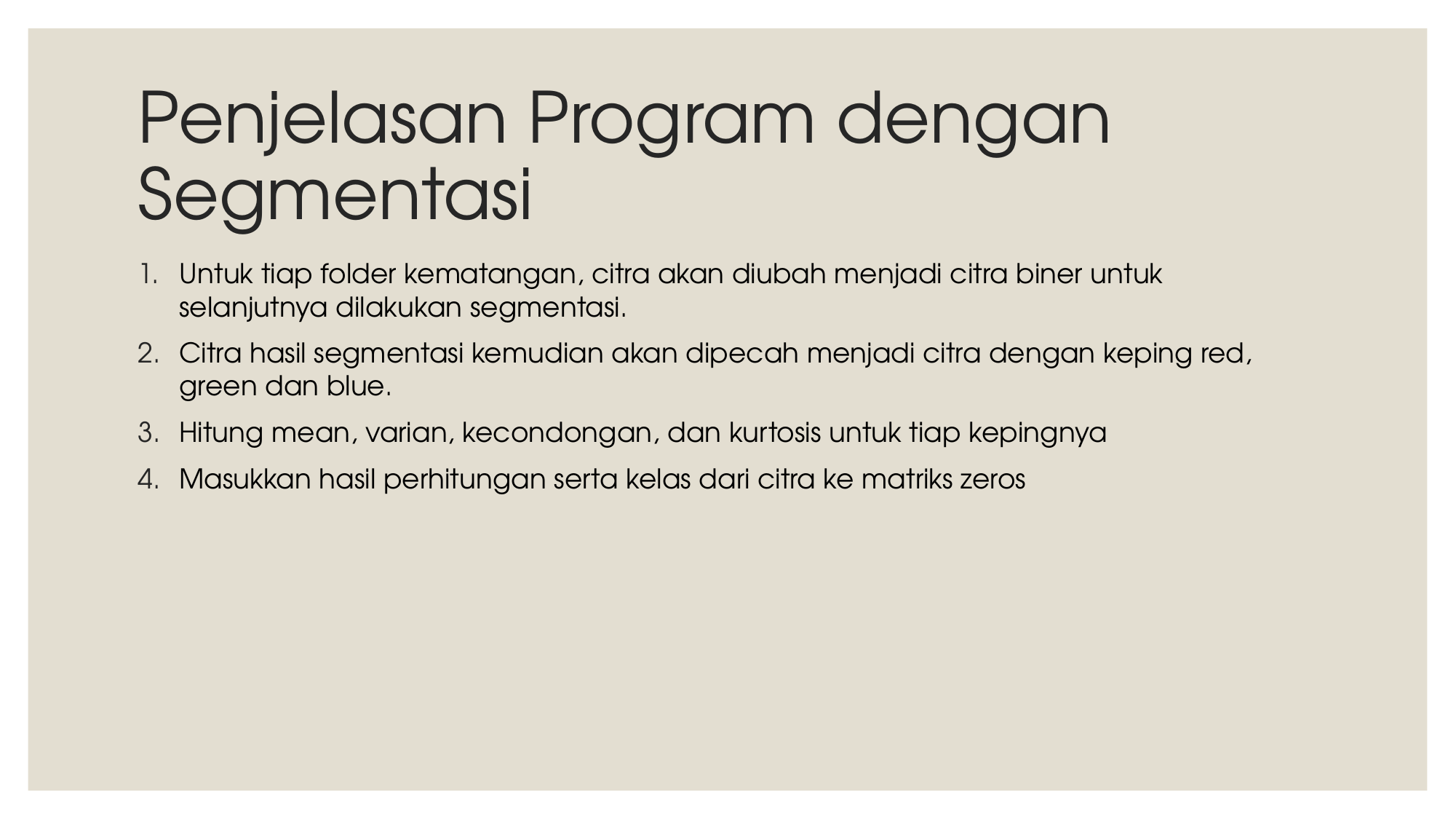

# Penjelasan Program dengan Segmentasi
Untuk tiap folder kematangan, citra akan diubah menjadi citra biner untuk selanjutnya dilakukan segmentasi.
Citra hasil segmentasi kemudian akan dipecah menjadi citra dengan keping red, green dan blue.
Hitung mean, varian, kecondongan, dan kurtosis untuk tiap kepingnya
Masukkan hasil perhitungan serta kelas dari citra ke matriks zeros